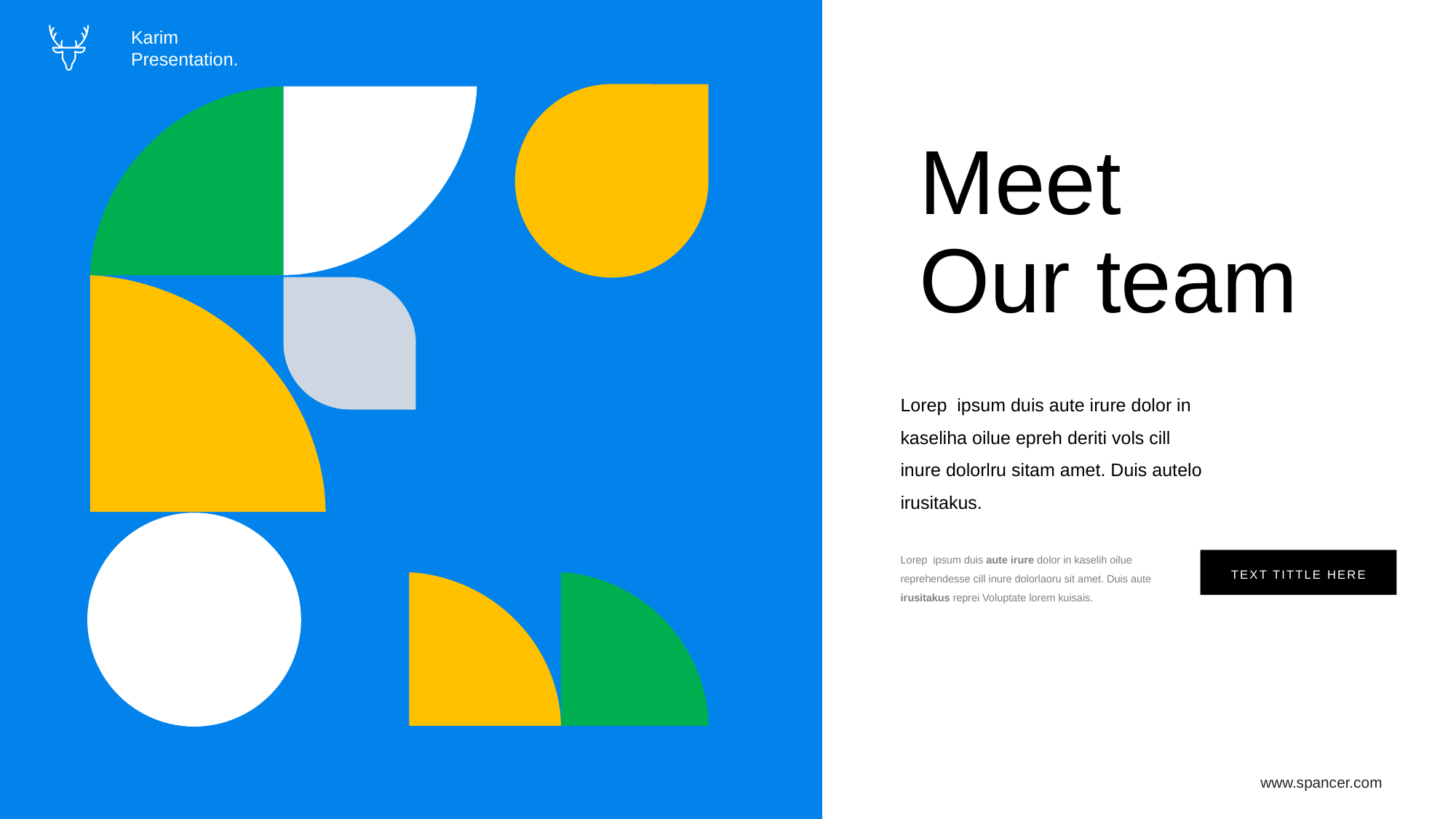

Karim
Presentation.

Meet
Our team

Lorep  ipsum duis aute irure dolor in kaseliha oilue epreh deriti vols cill inure dolorlru sitam amet. Duis autelo irusitakus.
Lorep  ipsum duis aute irure dolor in kaselih oilue reprehendesse cill inure dolorlaoru sit amet. Duis aute irusitakus reprei Voluptate lorem kuisais.

TEXT TITTLE HERE
www.spancer.com